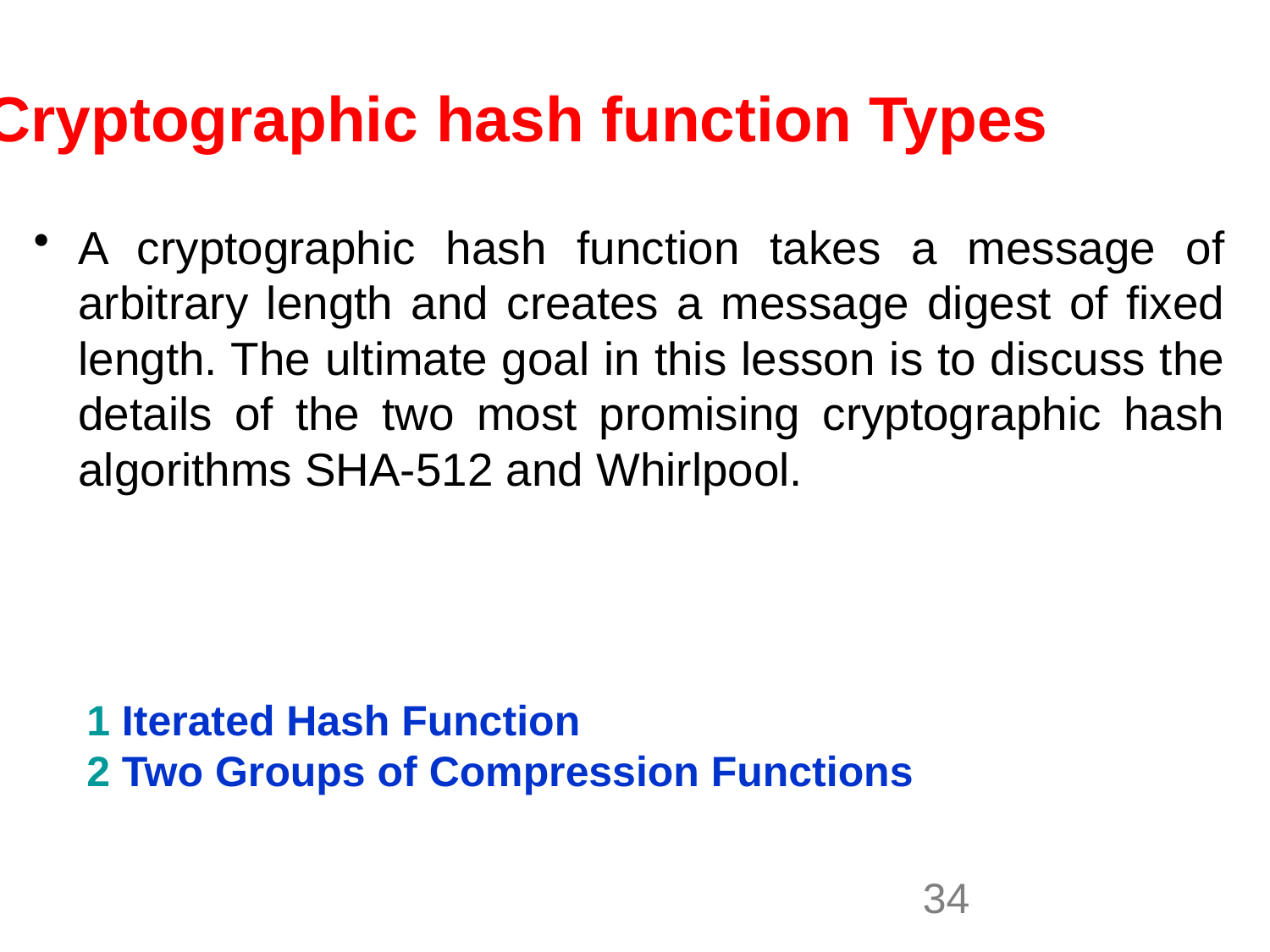

Cryptographic hash function Types
A cryptographic hash function takes a message of arbitrary length and creates a message digest of fixed length. The ultimate goal in this lesson is to discuss the details of the two most promising cryptographic hash algorithms SHA-512 and Whirlpool.
1 Iterated Hash Function
2 Two Groups of Compression Functions

34